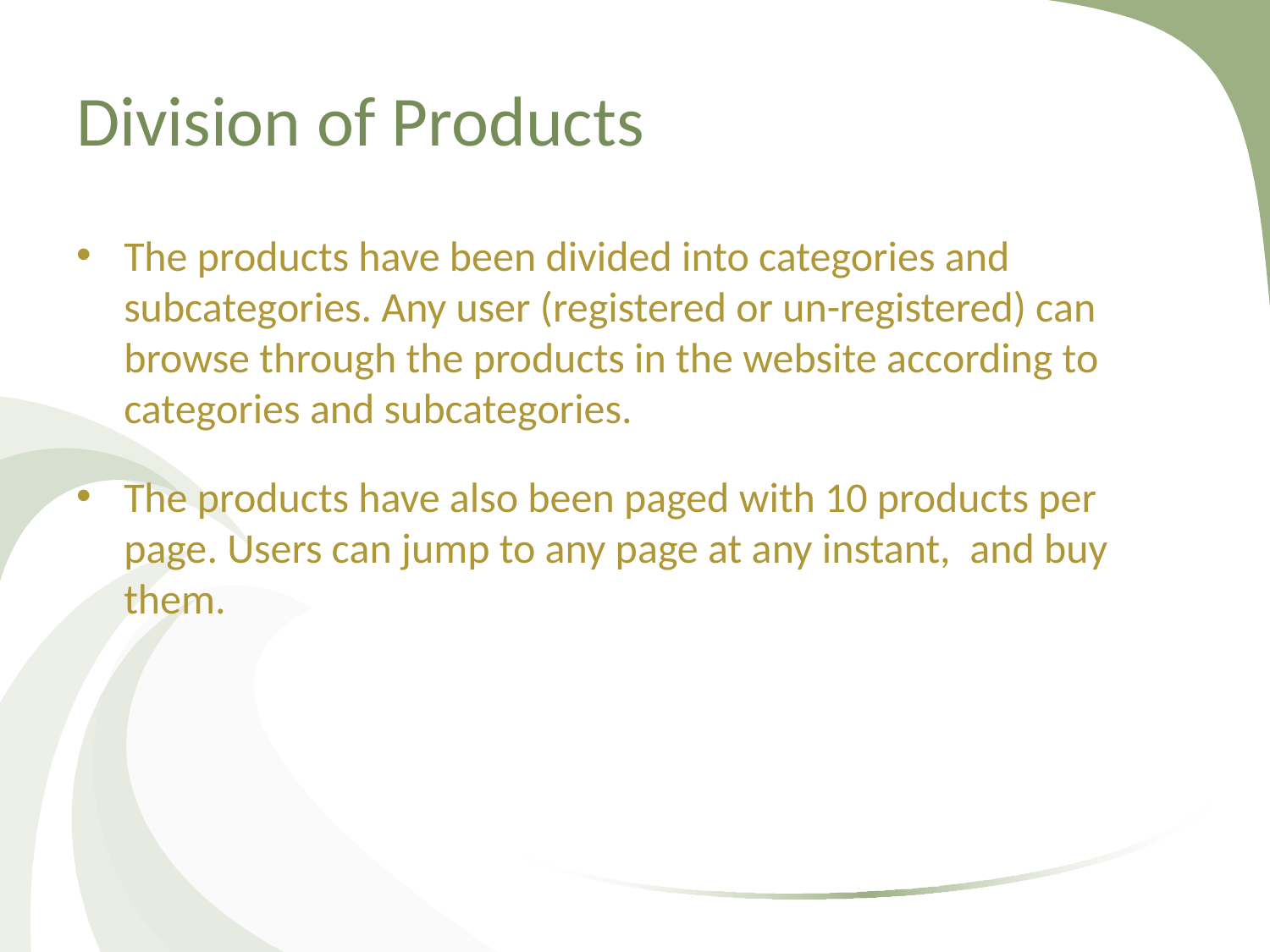

# Division of Products
The products have been divided into categories and subcategories. Any user (registered or un-registered) can browse through the products in the website according to categories and subcategories.

The products have also been paged with 10 products per page. Users can jump to any page at any instant,  and buy them.